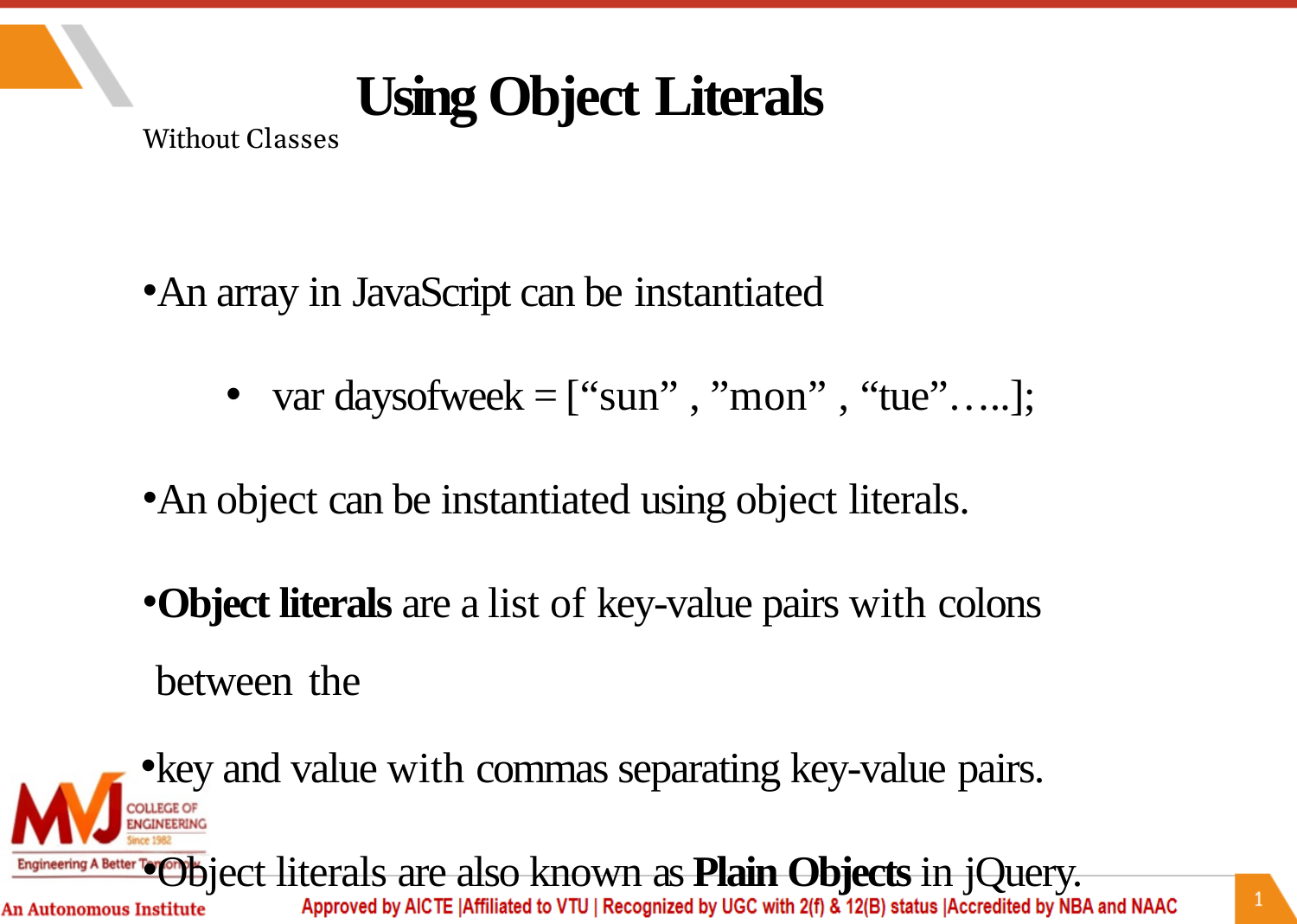

# Using Object Literals
Without Classes
An array in JavaScript can be instantiated
var daysofweek = [“sun” , ”mon” , “tue”…..];
An object can be instantiated using object literals.
Object literals are a list of key-value pairs with colons between the
key and value with commas separating key-value pairs.
Object literals are also known as Plain Objects in jQuery.